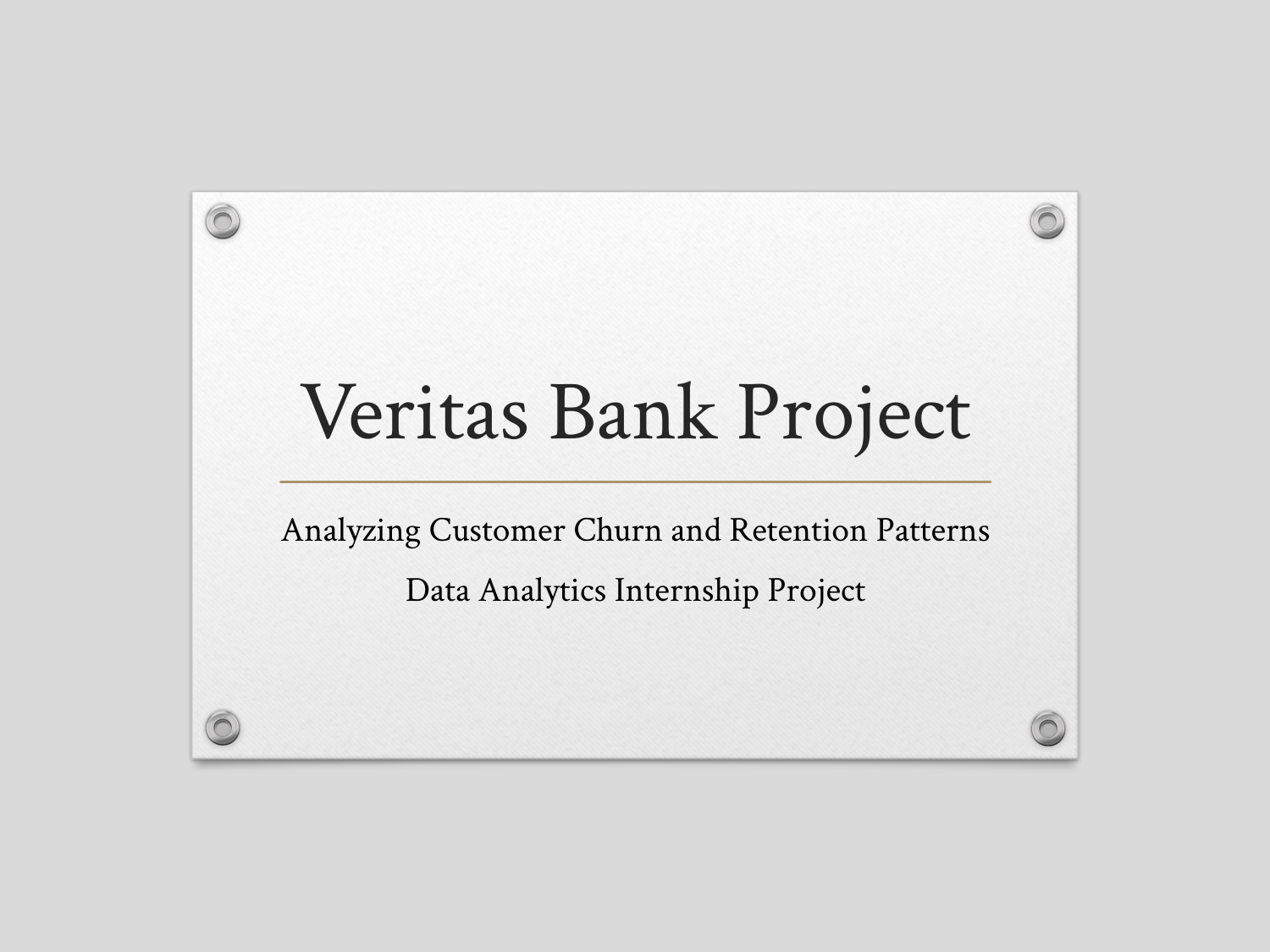

# Veritas Bank Project
Analyzing Customer Churn and Retention Patterns
Data Analytics Internship Project